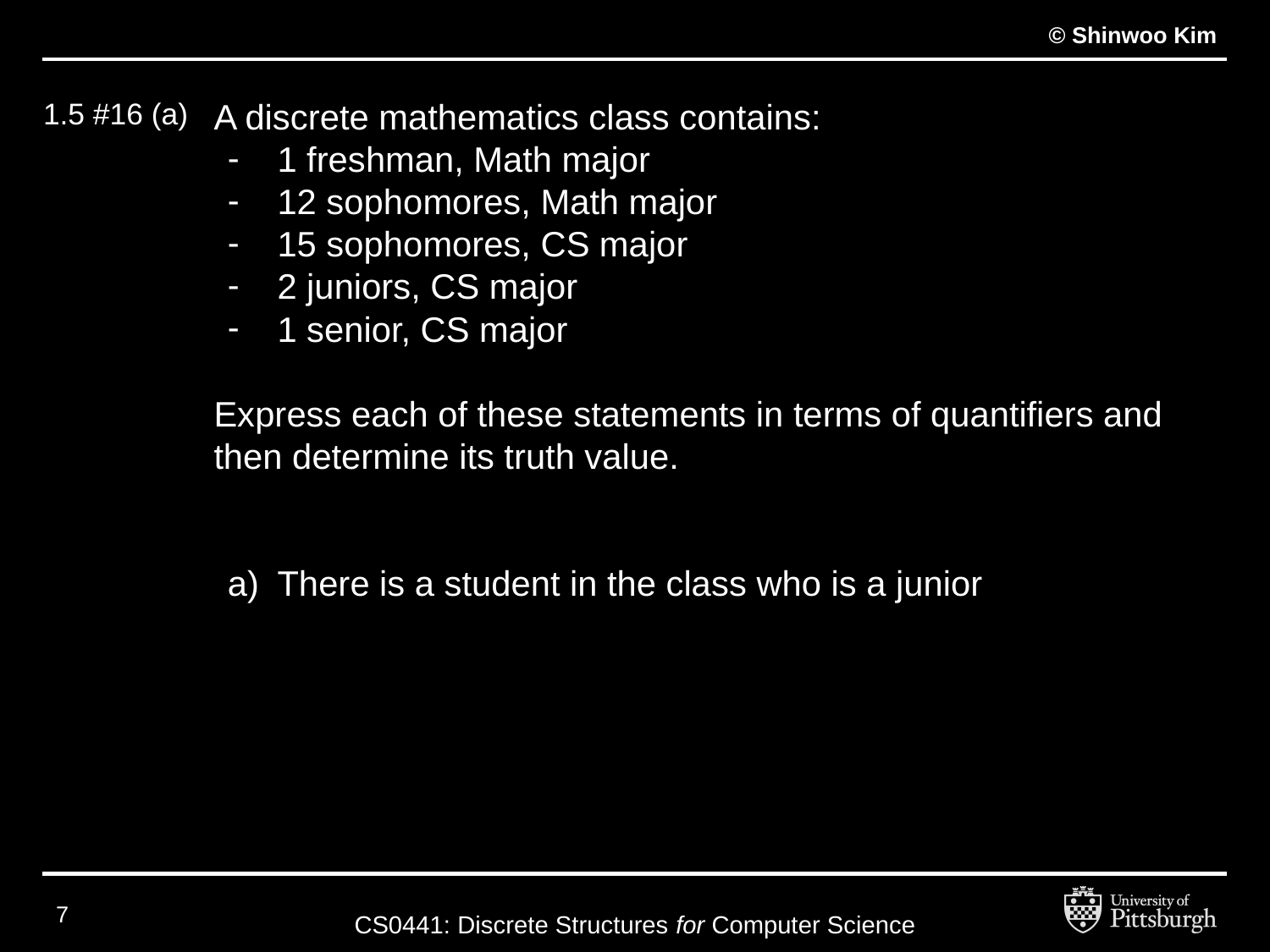

# 1.5 #16 (a)
A discrete mathematics class contains:
1 freshman, Math major
12 sophomores, Math major
15 sophomores, CS major
2 juniors, CS major
1 senior, CS major

Express each of these statements in terms of quantifiers and then determine its truth value.

There is a student in the class who is a junior
7